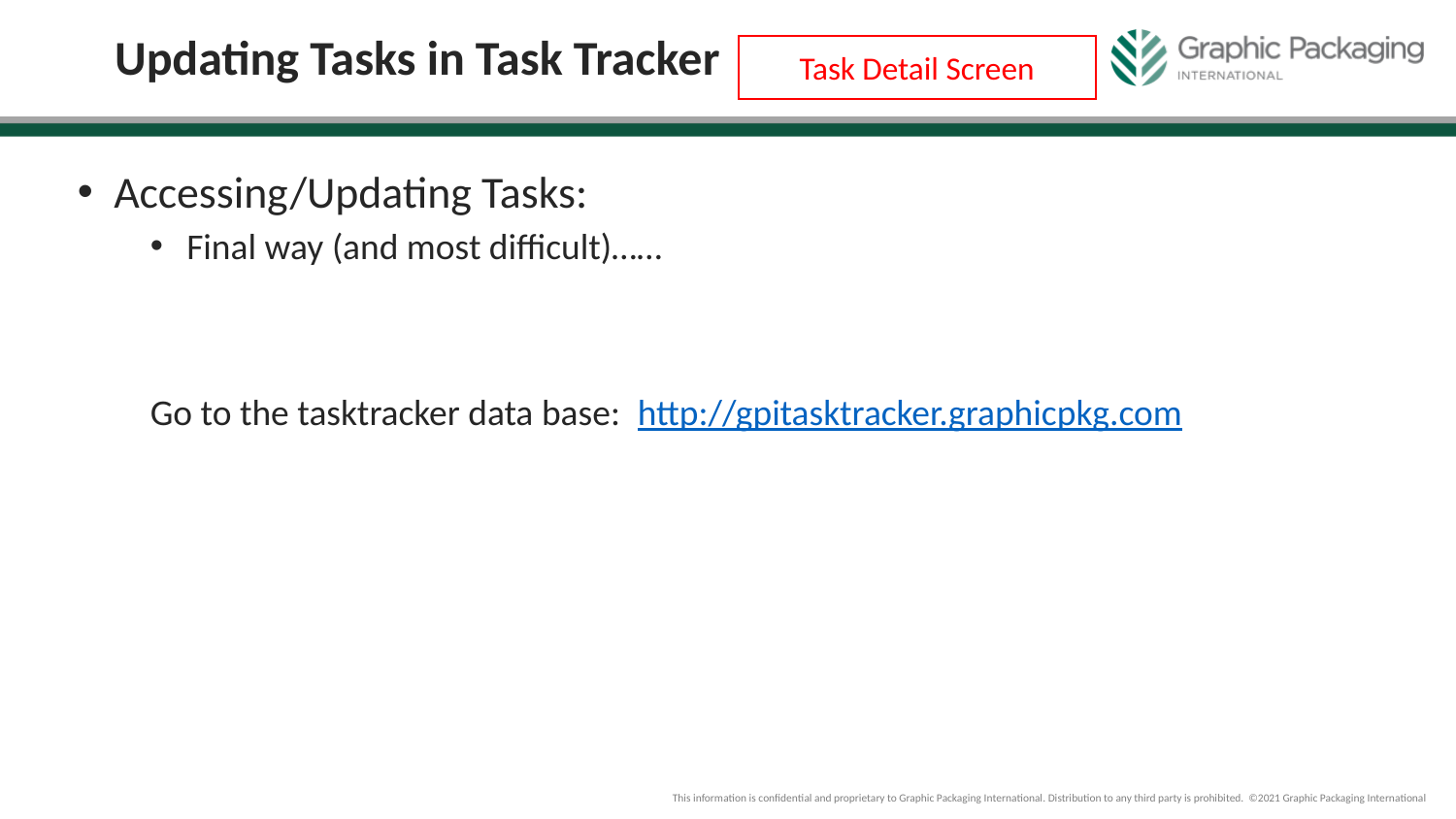

# Updating Tasks in Task Tracker
Task Detail Screen
Accessing/Updating Tasks:
Final way (and most difficult)……

Go to the tasktracker data base:  http://gpitasktracker.graphicpkg.com